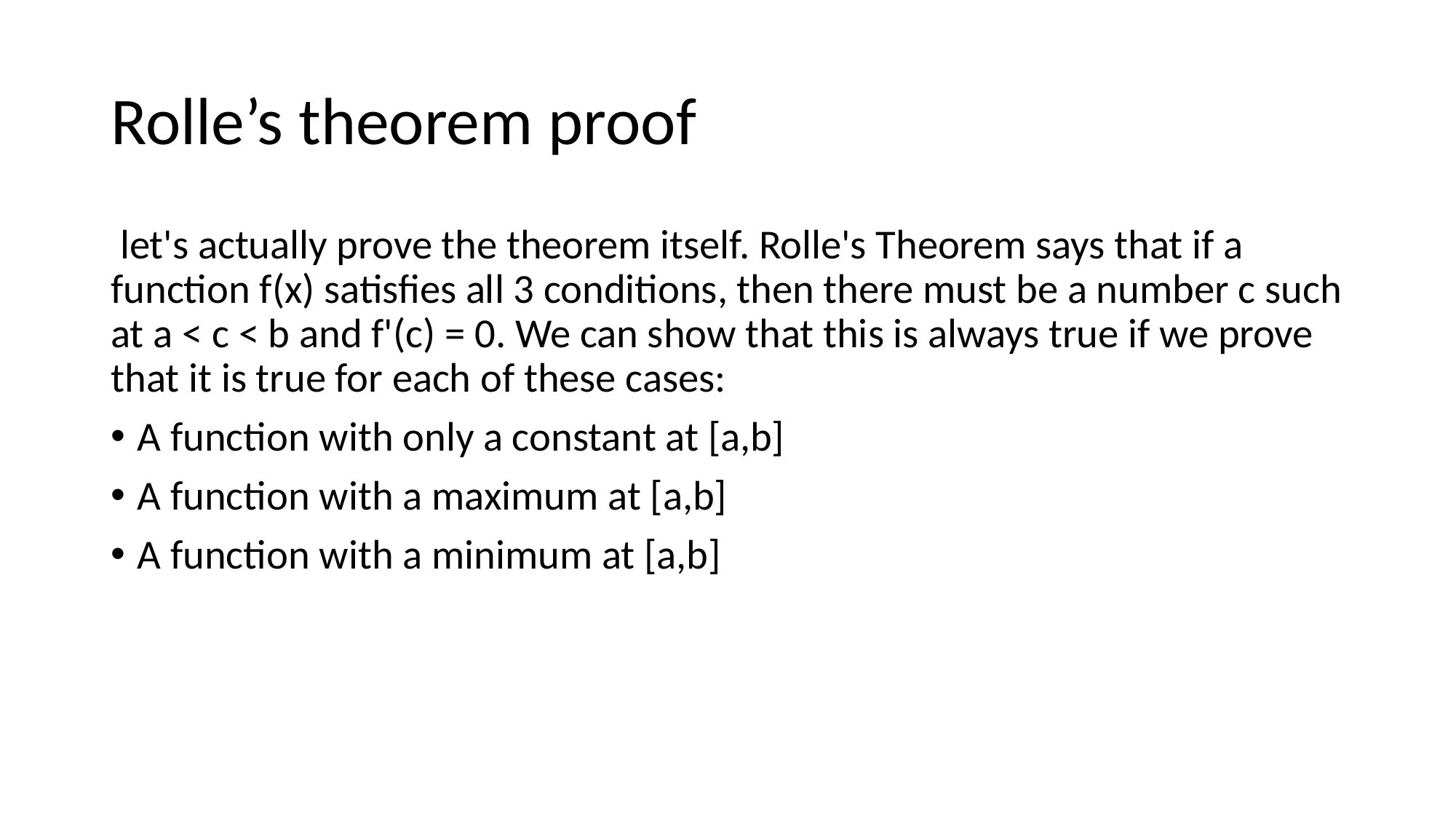

# Rolle’s theorem proof
 let's actually prove the theorem itself. Rolle's Theorem says that if a function f(x) satisfies all 3 conditions, then there must be a number c such at a < c < b and f'(c) = 0. We can show that this is always true if we prove that it is true for each of these cases:
A function with only a constant at [a,b]
A function with a maximum at [a,b]
A function with a minimum at [a,b]